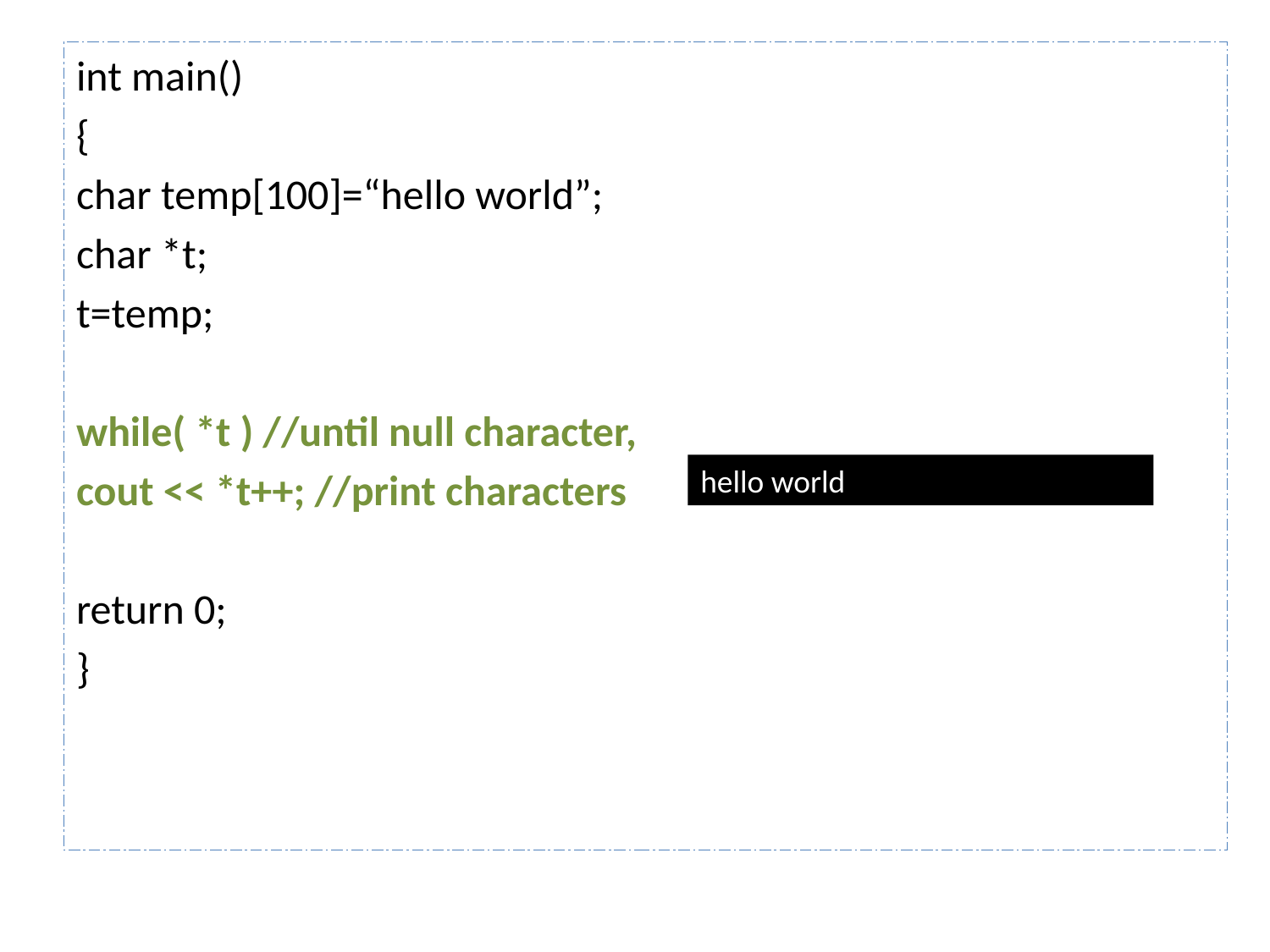

int main()
{
char temp[100]=“hello world”;
char *t;
t=temp;

while( *t ) //until null character,
cout << *t++; //print characters

return 0;
}

hello world